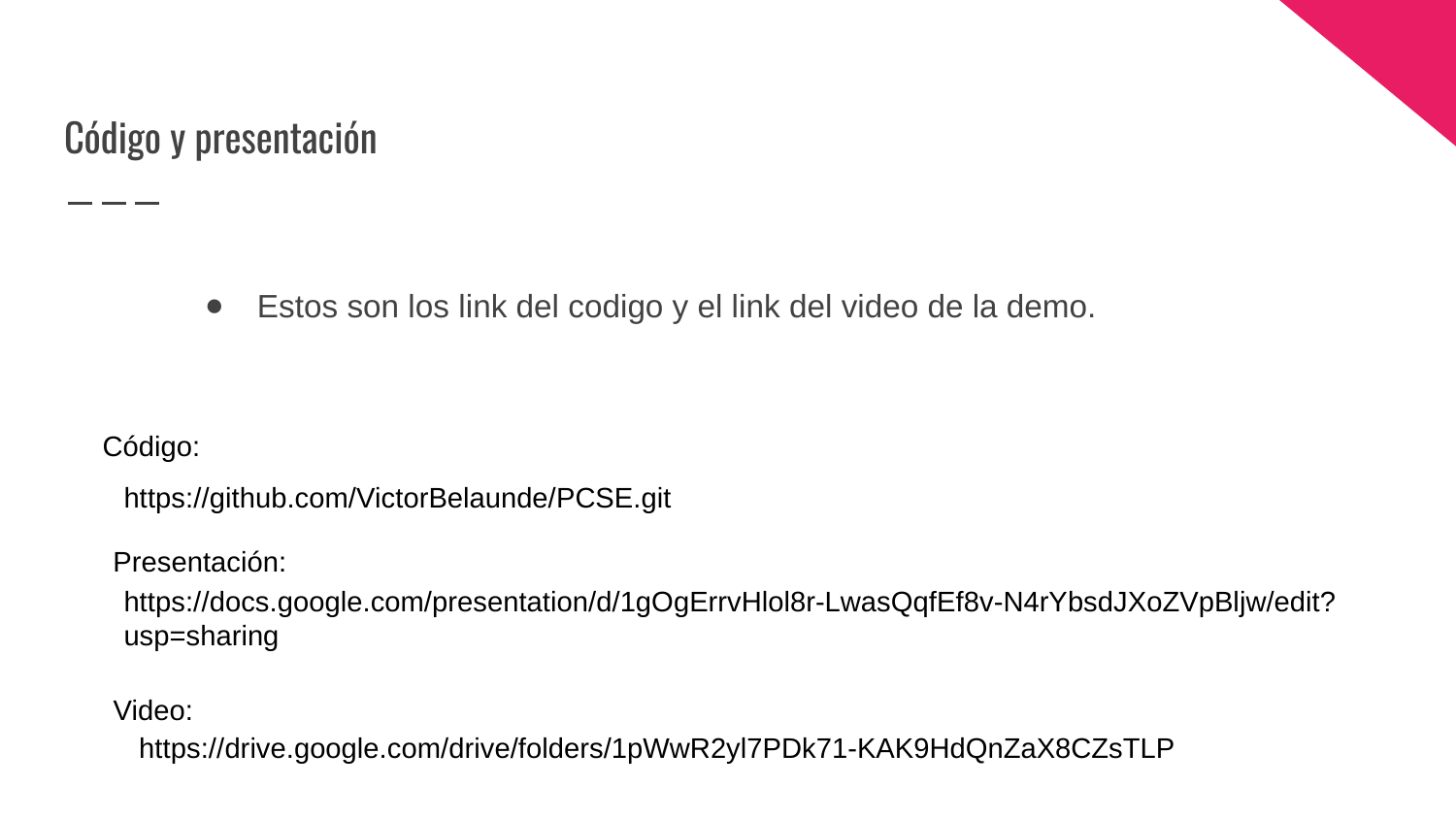

# Código y presentación
Estos son los link del codigo y el link del video de la demo.
Código:
https://github.com/VictorBelaunde/PCSE.git
Presentación:
https://docs.google.com/presentation/d/1gOgErrvHlol8r-LwasQqfEf8v-N4rYbsdJXoZVpBljw/edit?usp=sharing
Video:
https://drive.google.com/drive/folders/1pWwR2yl7PDk71-KAK9HdQnZaX8CZsTLP